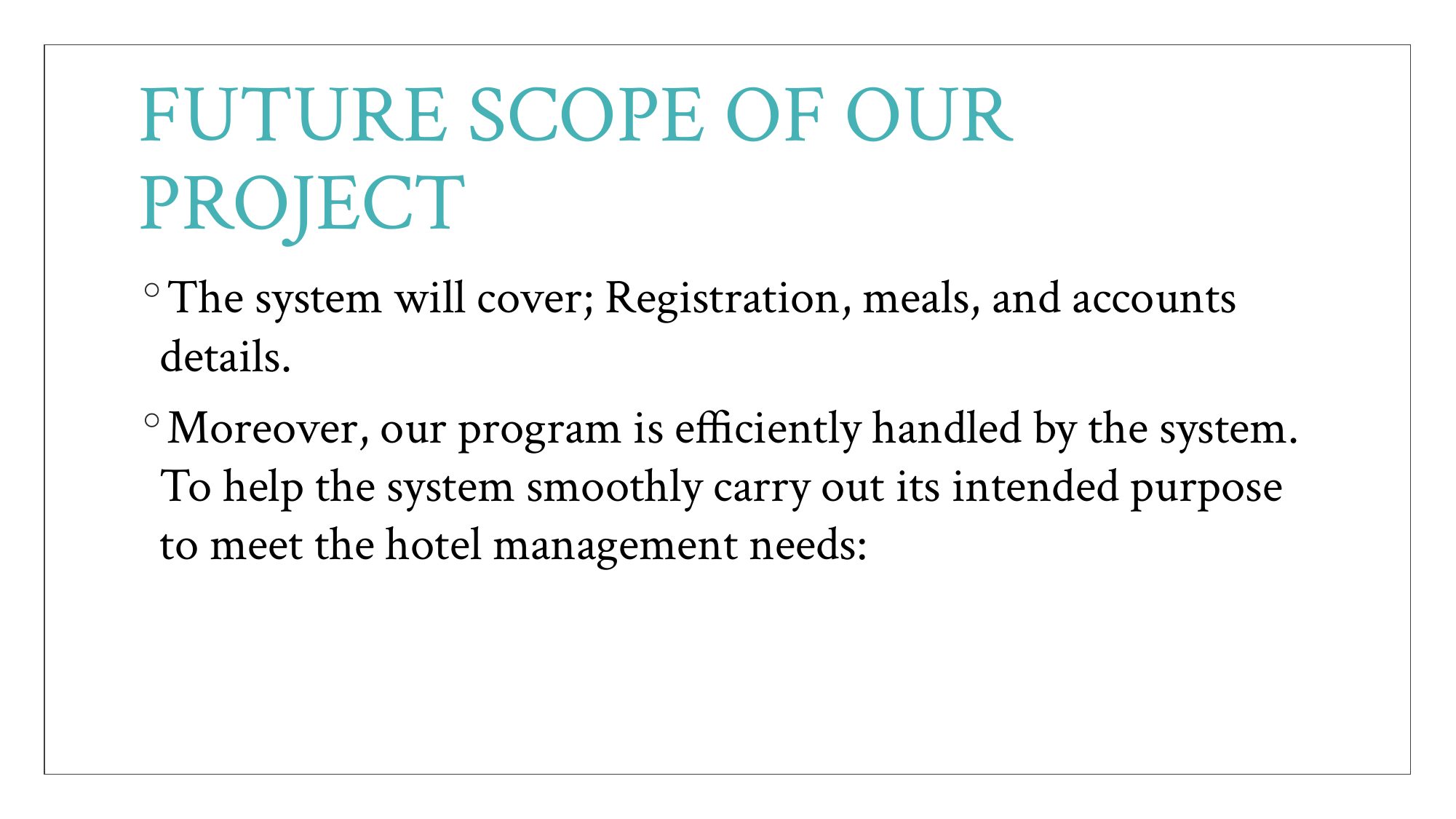

# FUTURE SCOPE OF OUR PROJECT
The system will cover; Registration, meals, and accounts details.
Moreover, our program is efficiently handled by the system. To help the system smoothly carry out its intended purpose to meet the hotel management needs: